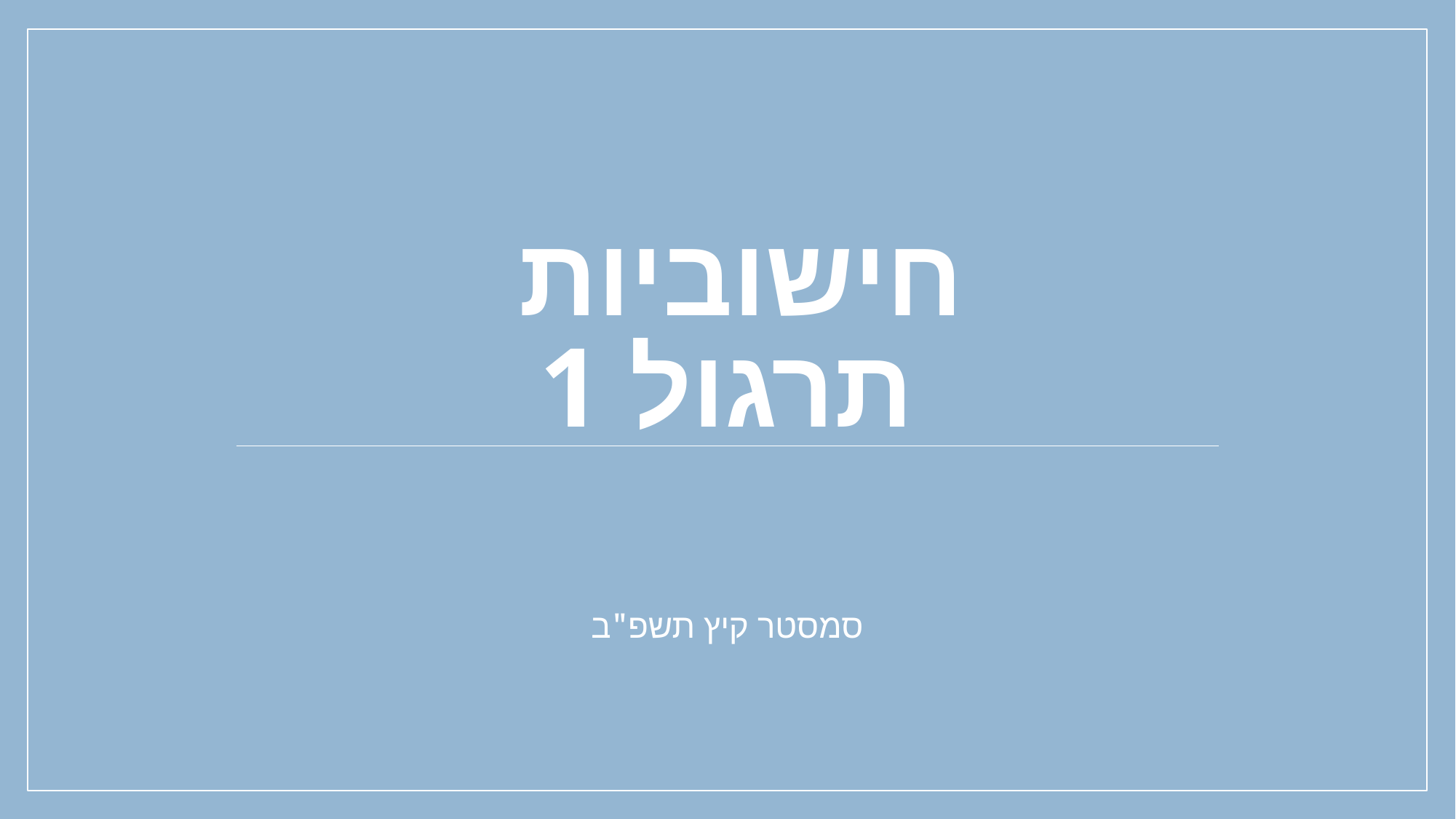

# חישוביות תרגול 1
סמסטר קיץ תשפ"ב